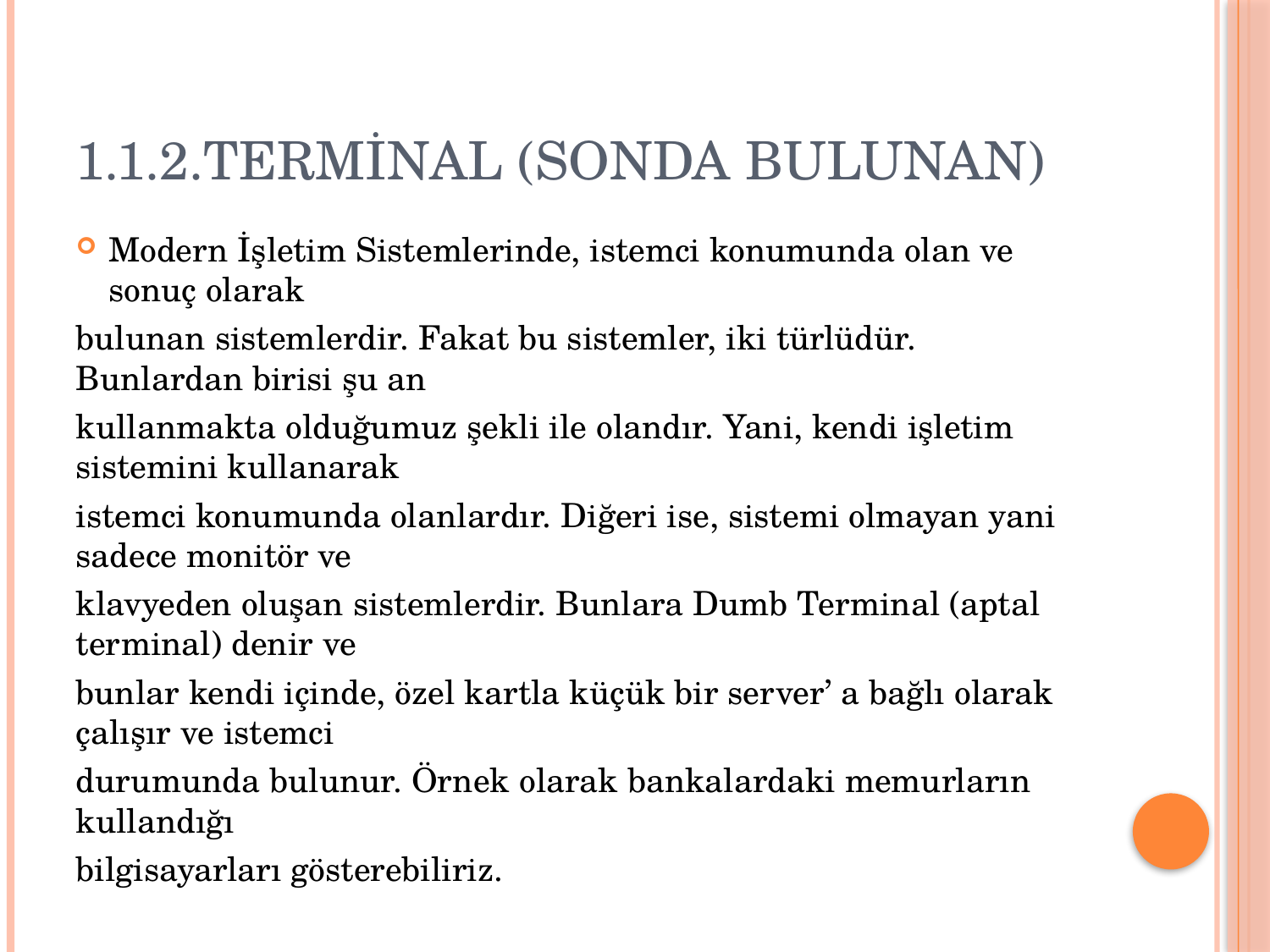

# 1.1.2.Terminal (Sonda Bulunan)
Modern İşletim Sistemlerinde, istemci konumunda olan ve sonuç olarak
bulunan sistemlerdir. Fakat bu sistemler, iki türlüdür. Bunlardan birisi şu an
kullanmakta olduğumuz şekli ile olandır. Yani, kendi işletim sistemini kullanarak
istemci konumunda olanlardır. Diğeri ise, sistemi olmayan yani sadece monitör ve
klavyeden oluşan sistemlerdir. Bunlara Dumb Terminal (aptal terminal) denir ve
bunlar kendi içinde, özel kartla küçük bir server’ a bağlı olarak çalışır ve istemci
durumunda bulunur. Örnek olarak bankalardaki memurların kullandığı
bilgisayarları gösterebiliriz.